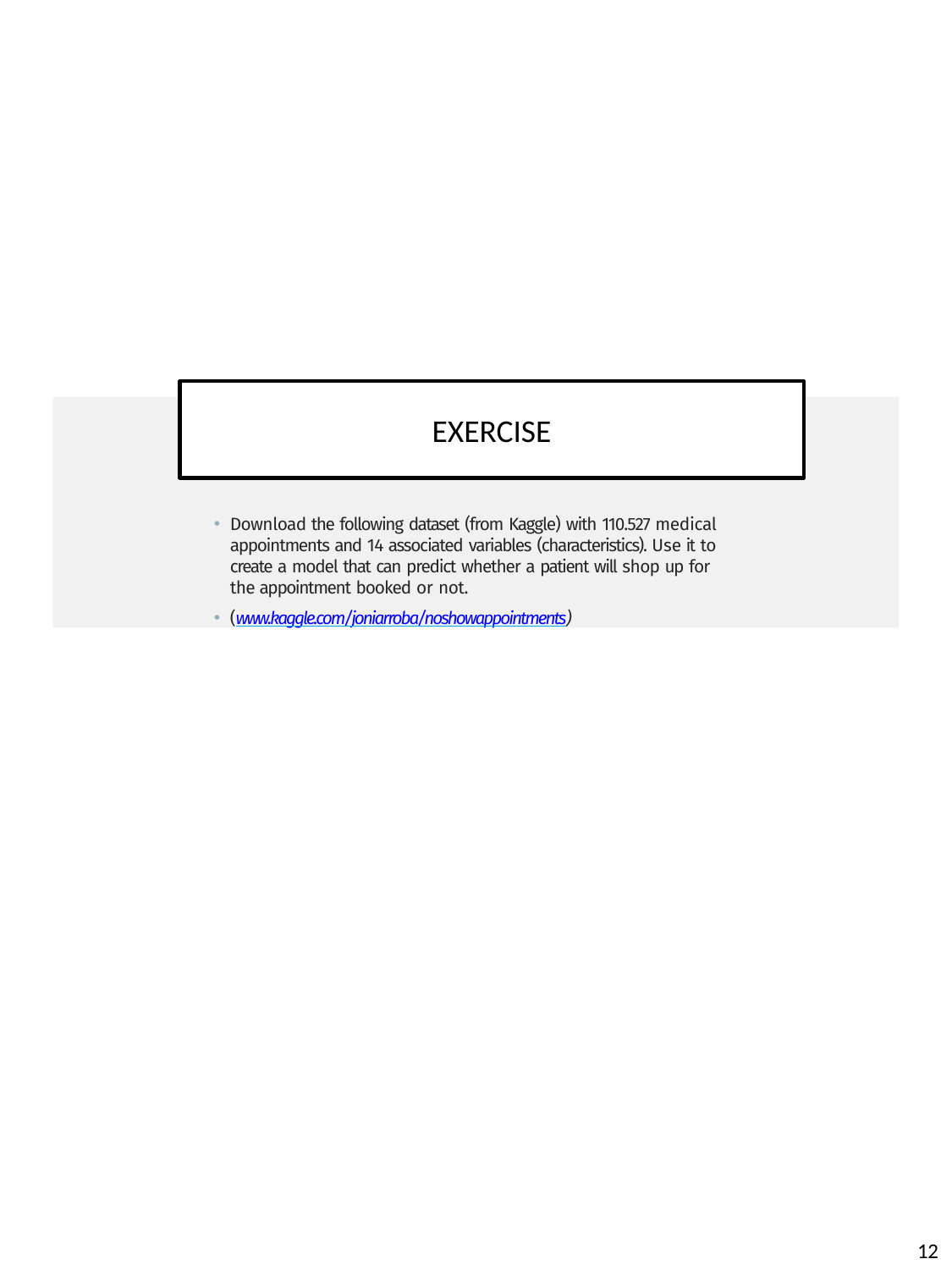

EXERCISE

Download the following dataset (from Kaggle) with 110.527 medical appointments and 14 associated variables (characteristics). Use it to create a model that can predict whether a patient will shop up for the appointment booked or not.
(www.kaggle.com/joniarroba/noshowappointments)
CLASSIFICATION EXERCISE
12